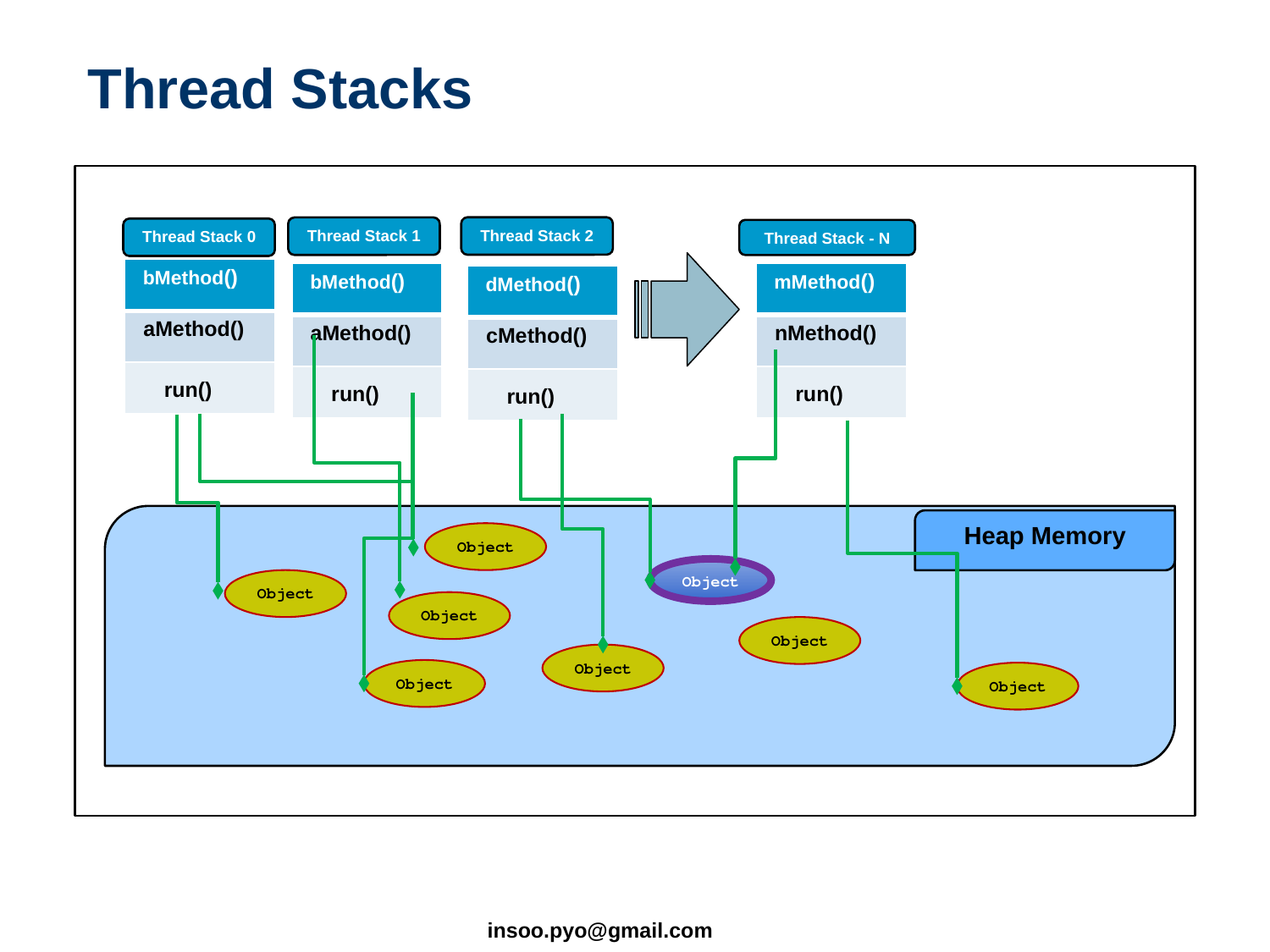

# Thread Stacks

Thread Stack 2
Thread Stack 1
Thread Stack 0
Thread Stack - N

| bMethod() |
| --- |
| aMethod() |
| run() |
| bMethod() |
| --- |
| aMethod() |
| run() |
| mMethod() |
| --- |
| nMethod() |
| run() |
| dMethod() |
| --- |
| cMethod() |
| run() |

Heap Memory
Heap Memory
Object
Object
Object
Object
Object
Object
Object
Object